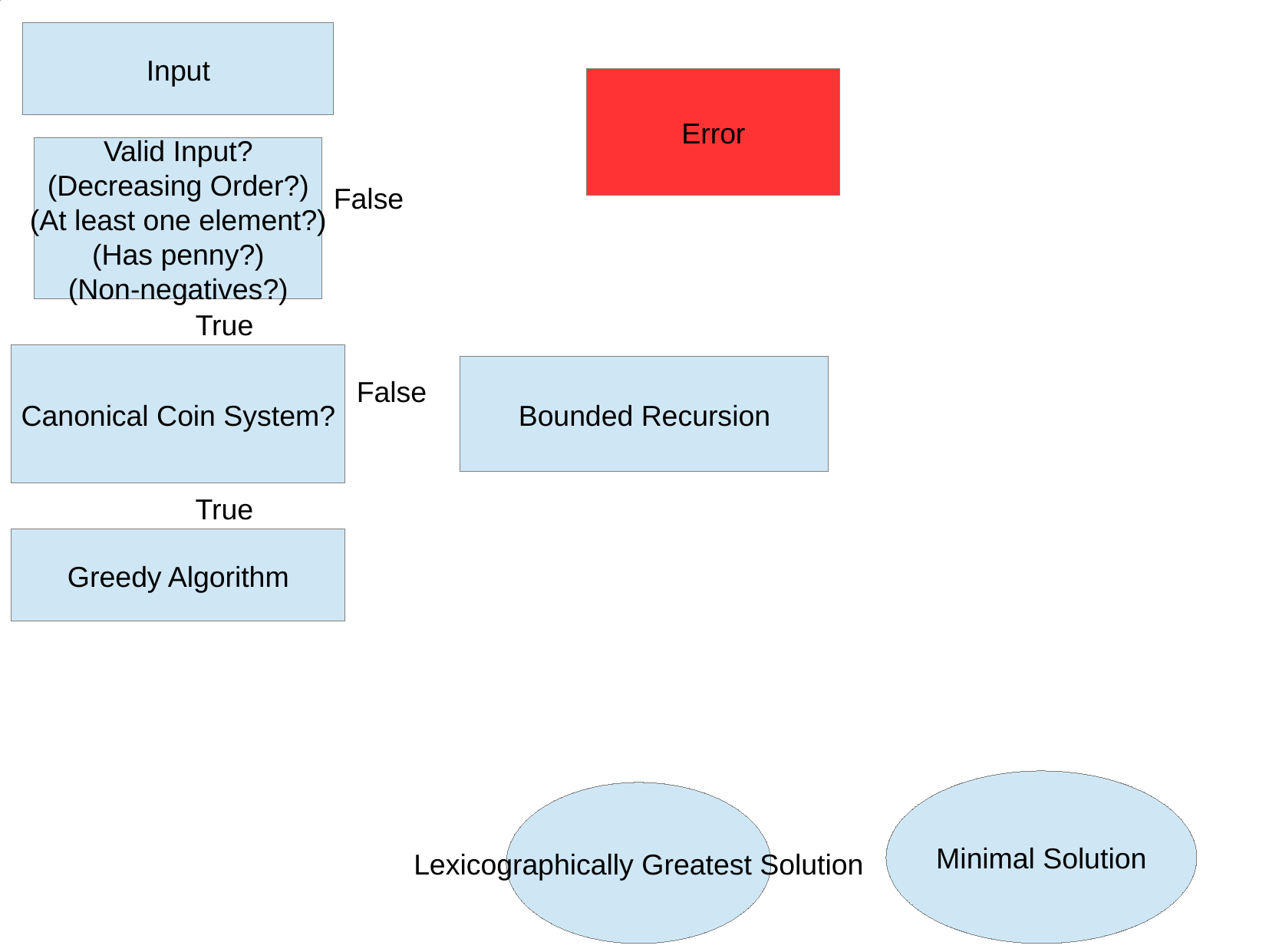

Input
Error
Valid Input?
(Decreasing Order?)
(At least one element?)
(Has penny?)
(Non-negatives?)
False
True
Canonical Coin System?
Bounded Recursion
False
True
Greedy Algorithm
Minimal Solution
Lexicographically Greatest Solution